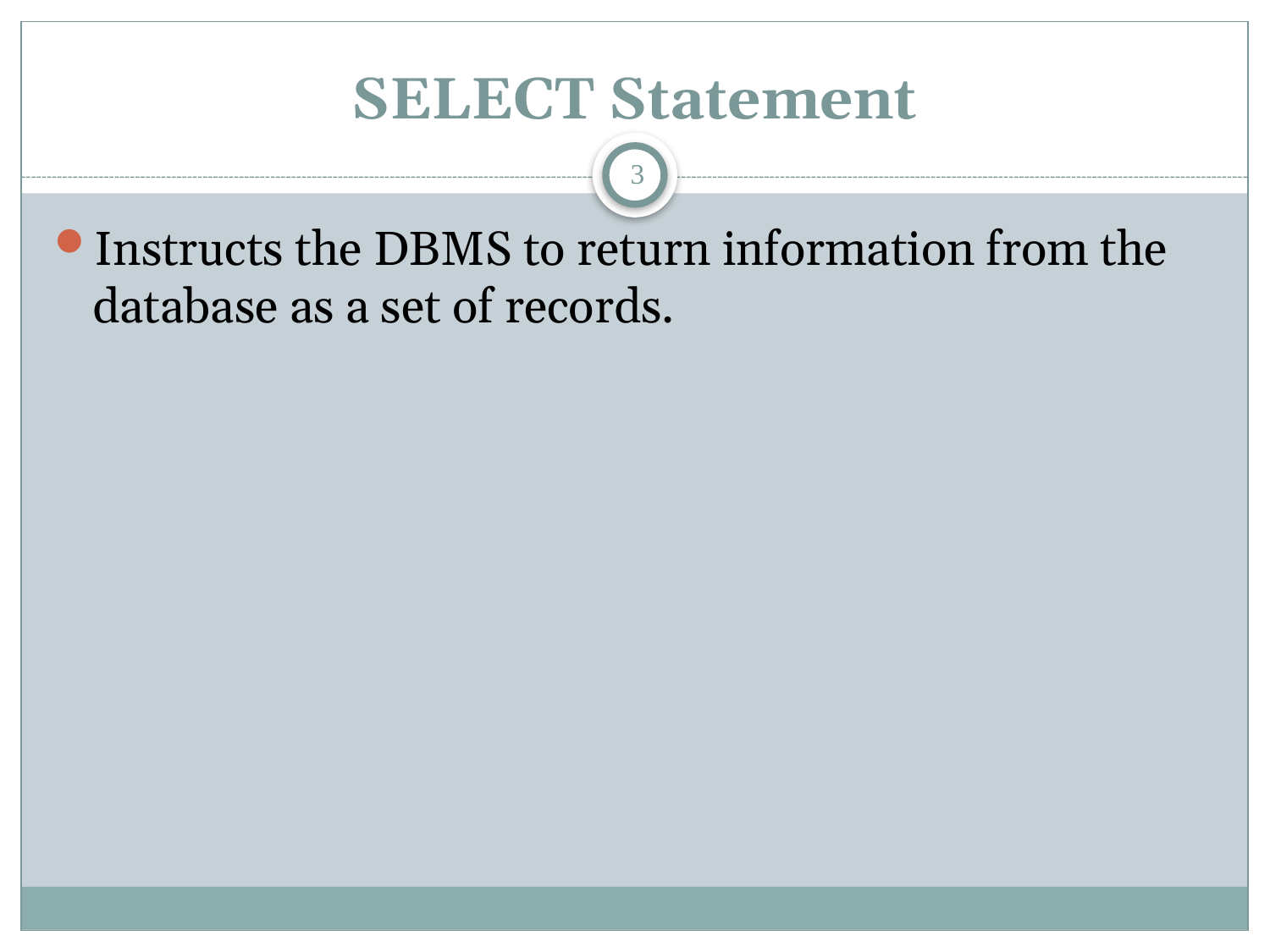

# SELECT Statement
3
Instructs the DBMS to return information from the database as a set of records.